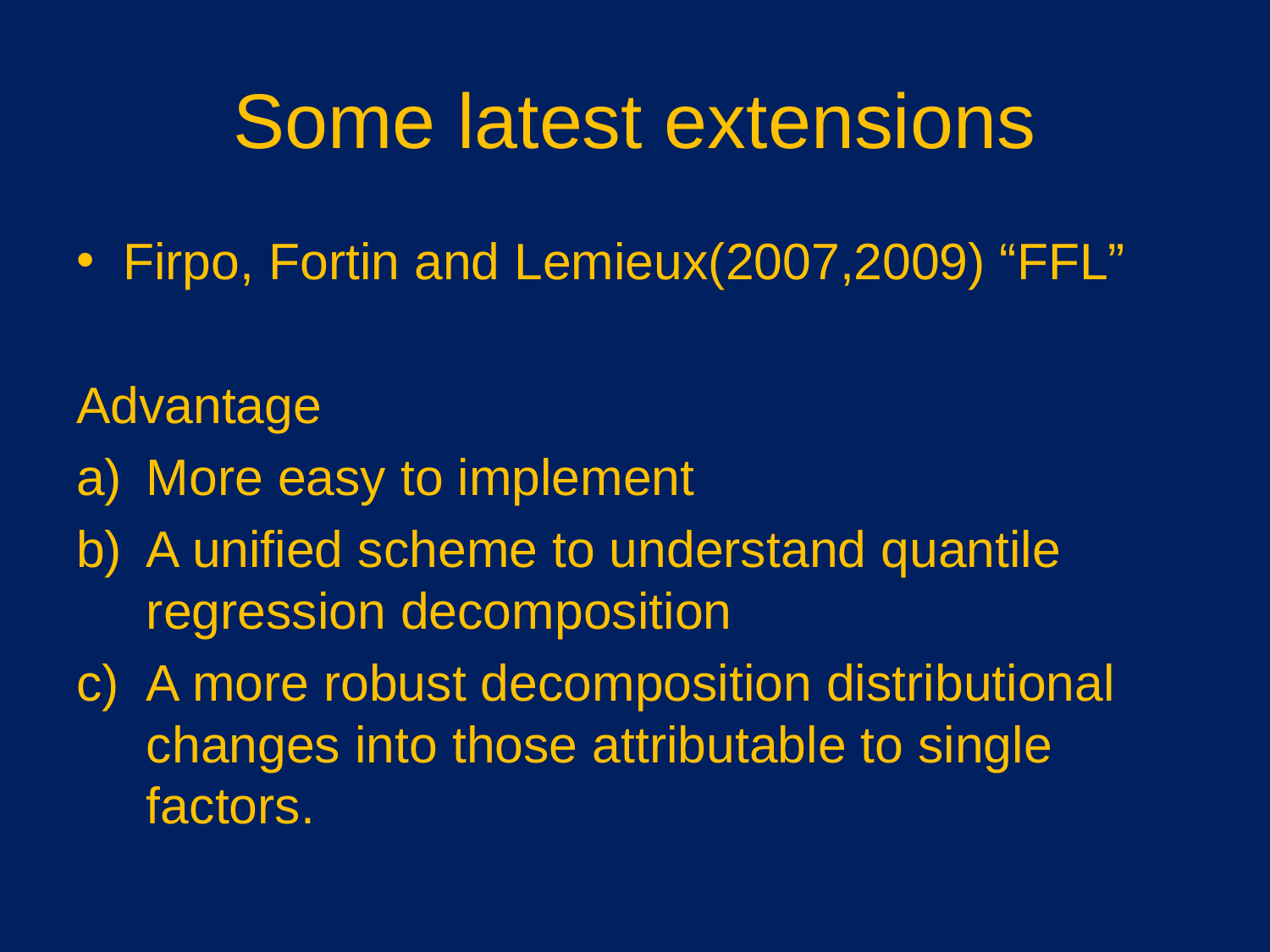

# Some latest extensions
Firpo, Fortin and Lemieux(2007,2009) “FFL”

Advantage
More easy to implement
A unified scheme to understand quantile regression decomposition
A more robust decomposition distributional changes into those attributable to single factors.